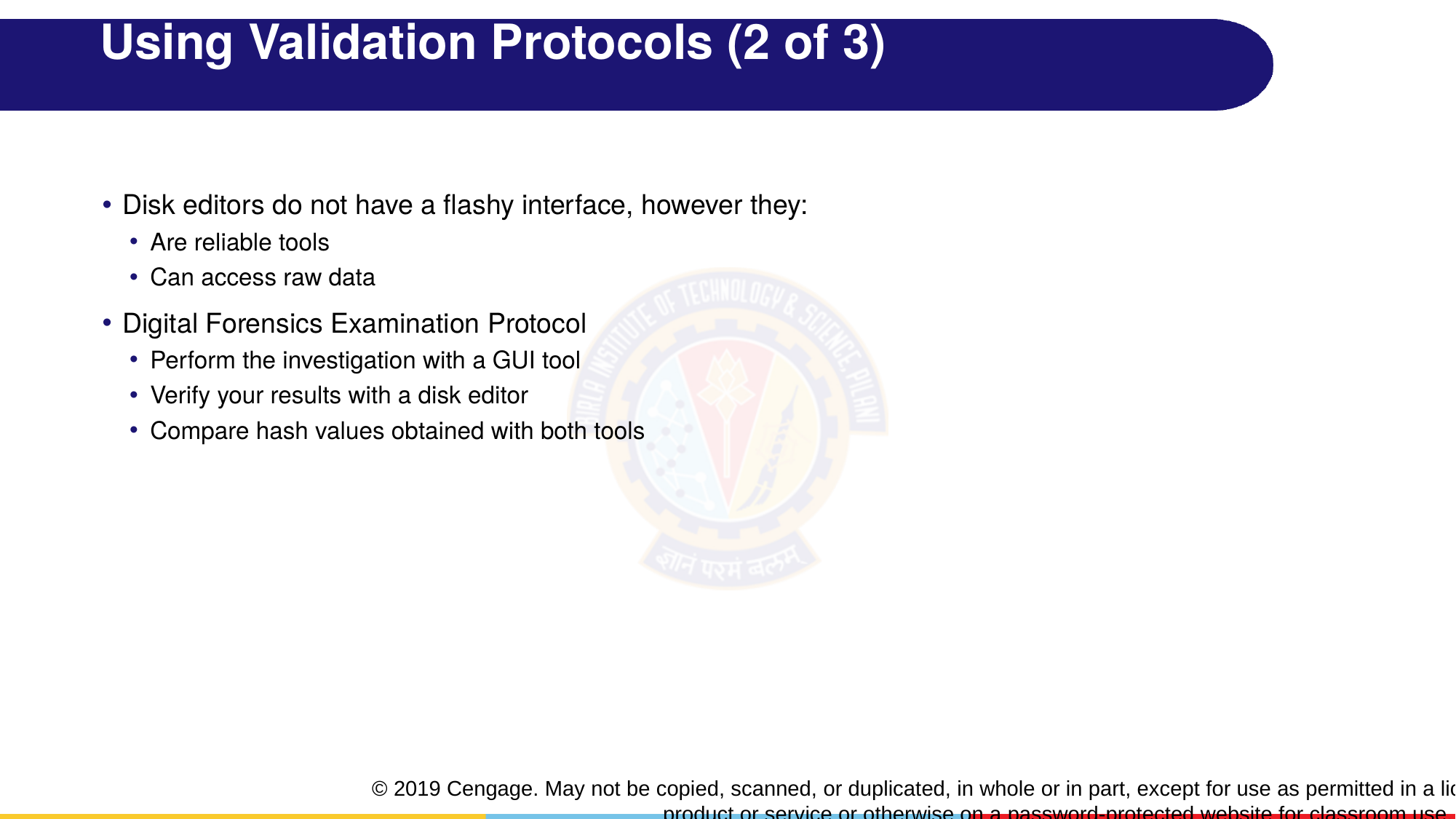

# Using Validation Protocols (2 of 3)

Disk editors do not have a flashy interface, however they:
Are reliable tools
Can access raw data
Digital Forensics Examination Protocol
Perform the investigation with a GUI tool
Verify your results with a disk editor
Compare hash values obtained with both tools

© 2019 Cengage. May not be copied, scanned, or duplicated, in whole or in part, except for use as permitted in a license distributed with a certain product or service or otherwise on a password-protected website for classroom use.